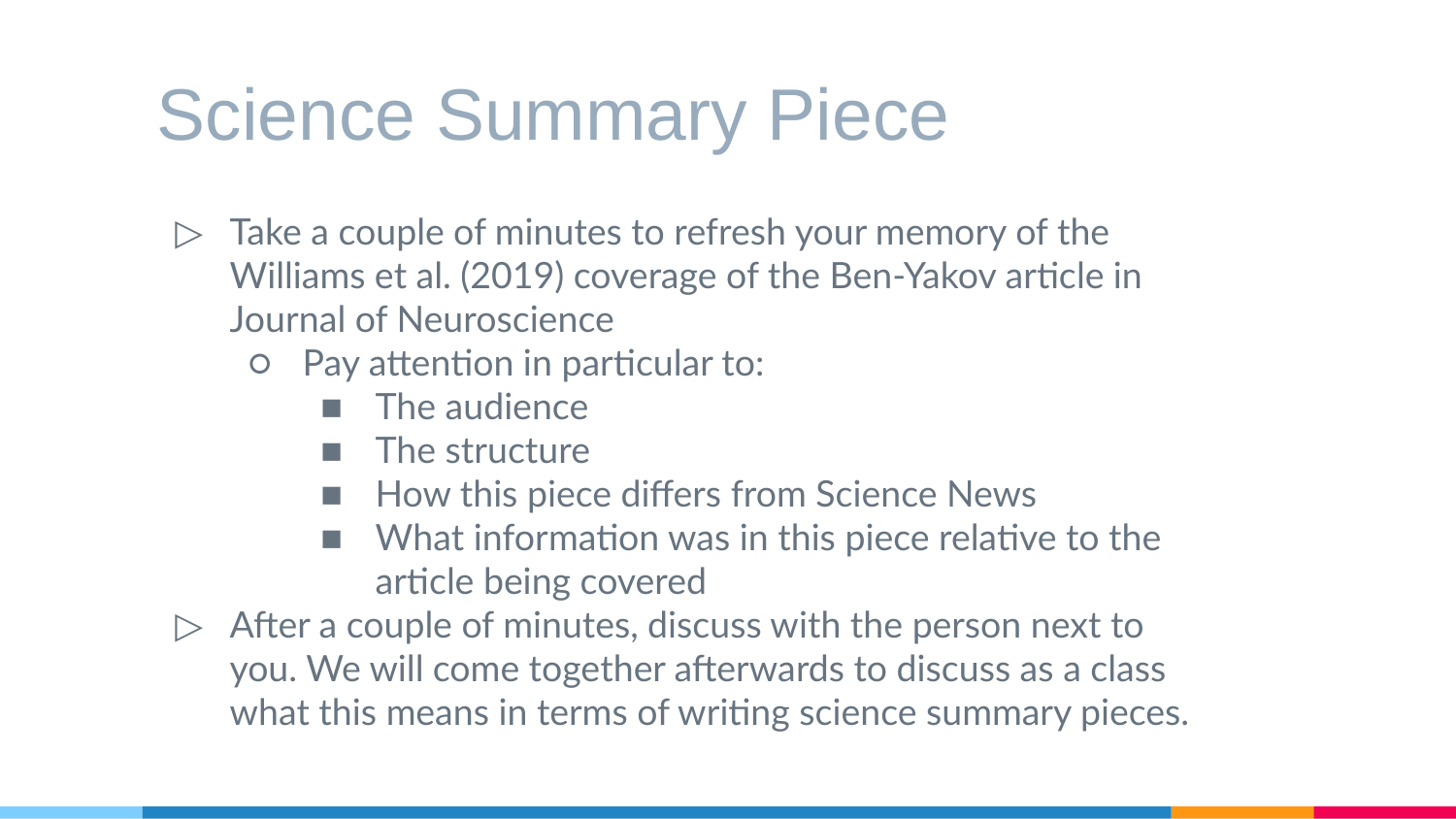

# Science Summary Piece
Take a couple of minutes to refresh your memory of the Williams et al. (2019) coverage of the Ben-Yakov article in Journal of Neuroscience
Pay attention in particular to:
The audience
The structure
How this piece differs from Science News
What information was in this piece relative to the article being covered
After a couple of minutes, discuss with the person next to you. We will come together afterwards to discuss as a class what this means in terms of writing science summary pieces.